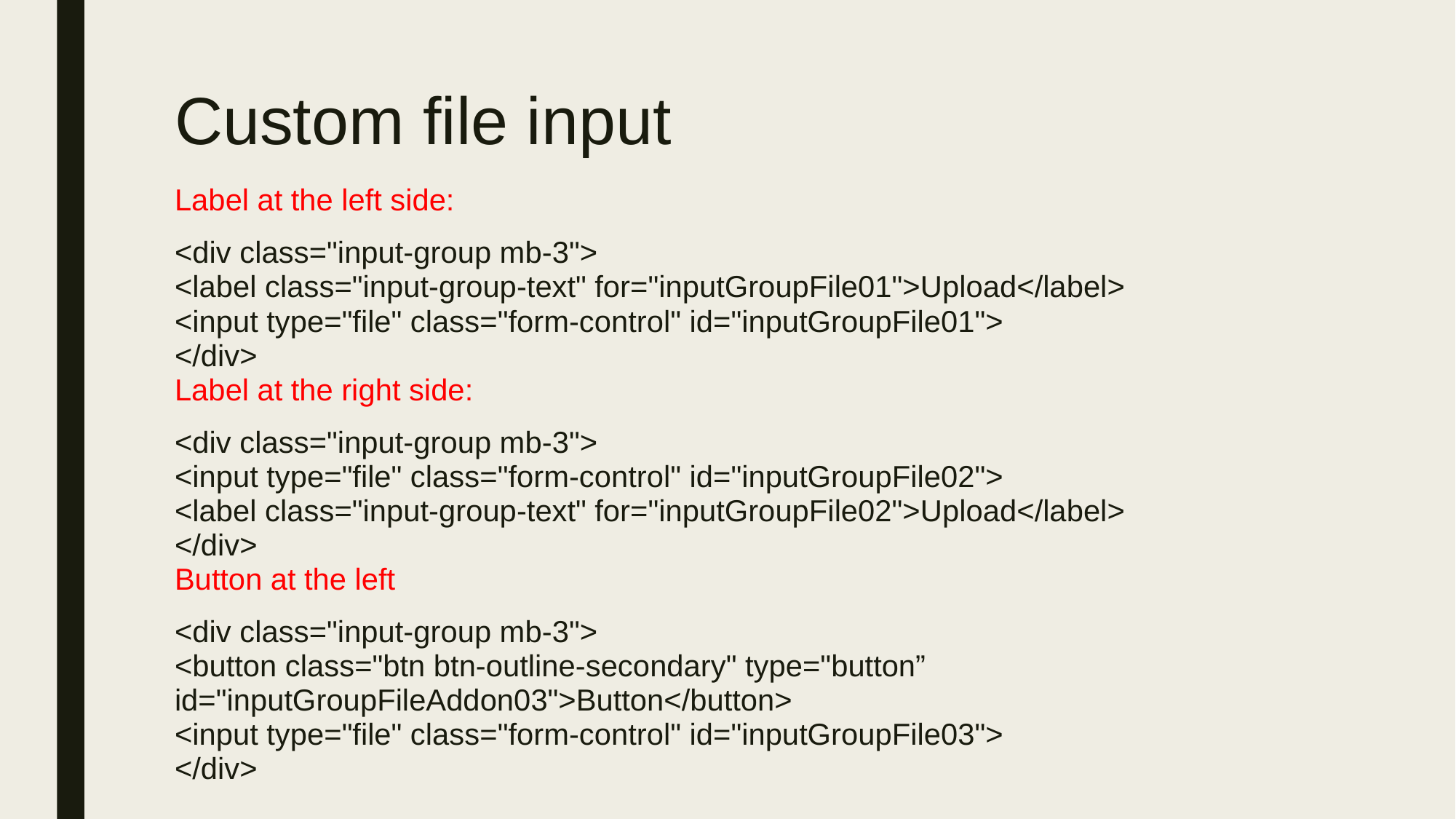

# Custom file input
Label at the left side:
<div class="input-group mb-3">
<label class="input-group-text" for="inputGroupFile01">Upload</label>
<input type="file" class="form-control" id="inputGroupFile01">
</div>
Label at the right side:
<div class="input-group mb-3">
<input type="file" class="form-control" id="inputGroupFile02">
<label class="input-group-text" for="inputGroupFile02">Upload</label>
</div>
Button at the left
<div class="input-group mb-3">
<button class="btn btn-outline-secondary" type="button” id="inputGroupFileAddon03">Button</button>
<input type="file" class="form-control" id="inputGroupFile03">
</div>